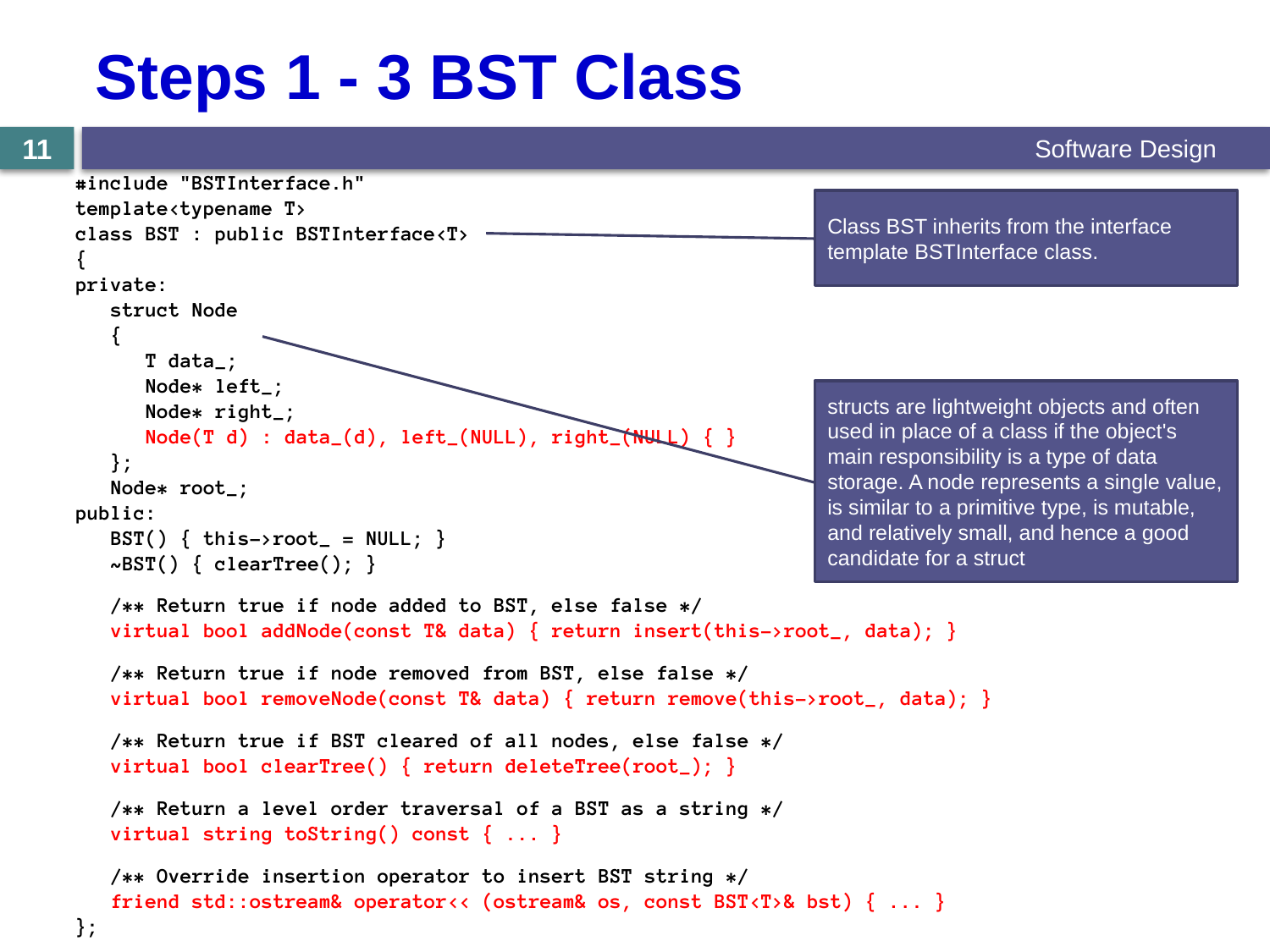

# Steps 1 - 3 BST Class
11
Software Design
#include "BSTInterface.h"
template<typename T>
class BST : public BSTInterface<T>
{
private:
   struct Node
   {
      T data_;
      Node* left_;
      Node* right_;
      Node(T d) : data_(d), left_(NULL), right_(NULL) { }
   };
   Node* root_;
public:
   BST() { this->root_ = NULL; }
   ~BST() { clearTree(); }

   /** Return true if node added to BST, else false */
   virtual bool addNode(const T& data) { return insert(this->root_, data); }

   /** Return true if node removed from BST, else false */
   virtual bool removeNode(const T& data) { return remove(this->root_, data); }

   /** Return true if BST cleared of all nodes, else false */
   virtual bool clearTree() { return deleteTree(root_); }

   /** Return a level order traversal of a BST as a string */
   virtual string toString() const { ... }

   /** Override insertion operator to insert BST string */
   friend std::ostream& operator<< (ostream& os, const BST<T>& bst) { ... }
};
Class BST inherits from the interface template BSTInterface class.
structs are lightweight objects and often used in place of a class if the object's main responsibility is a type of data storage. A node represents a single value, is similar to a primitive type, is mutable, and relatively small, and hence a good candidate for a struct